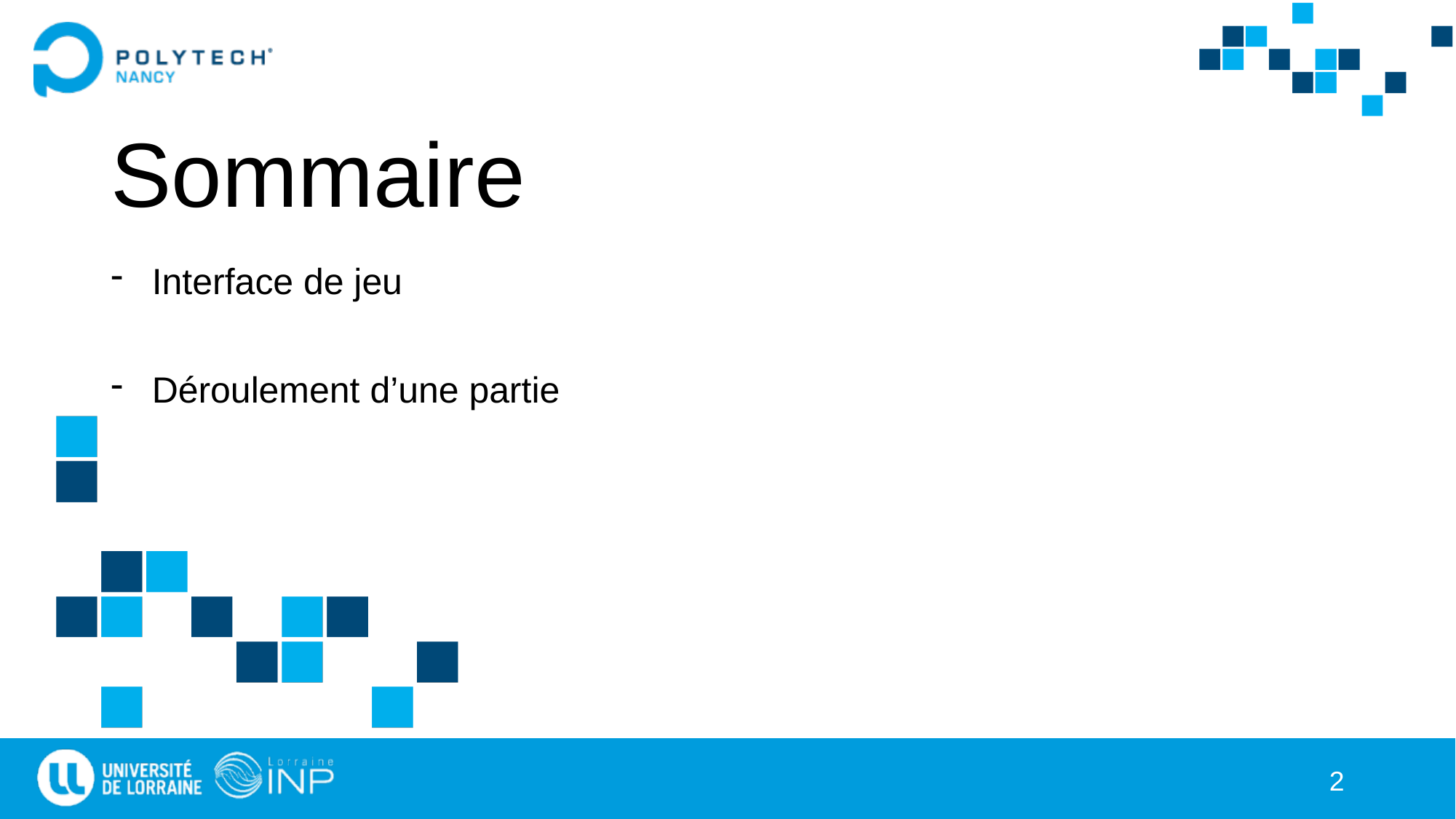

# Sommaire
Interface de jeu

Déroulement d’une partie